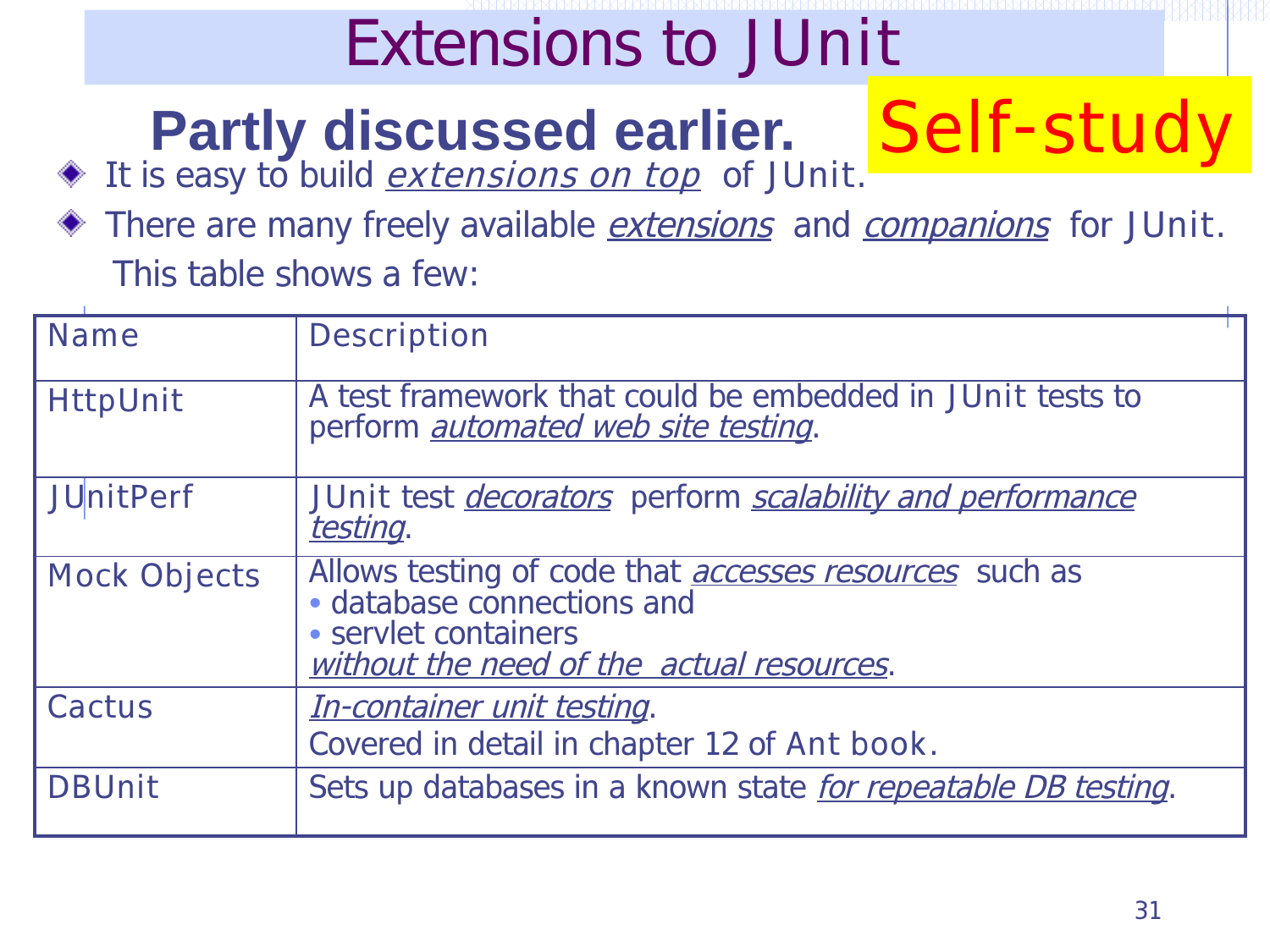

# Extensions to JUnit
Self-study
Partly discussed earlier.
It is easy to build extensions on top  of JUnit.
There are many freely available extensions  and companions  for JUnit.
     This table shows a few:
| Name | Description |
| --- | --- |
| HttpUnit | A test framework that could be embedded in JUnit tests to perform automated web site testing. |
| JUnitPerf | JUnit test decorators perform scalability and performance testing. |
| Mock Objects | Allows testing of code that accesses resources such as database connections and servlet containers without the need of the actual resources. |
| Cactus | In-container unit testing. Covered in detail in chapter 12 of Ant book. |
| DBUnit | Sets up databases in a known state for repeatable DB testing. |
31